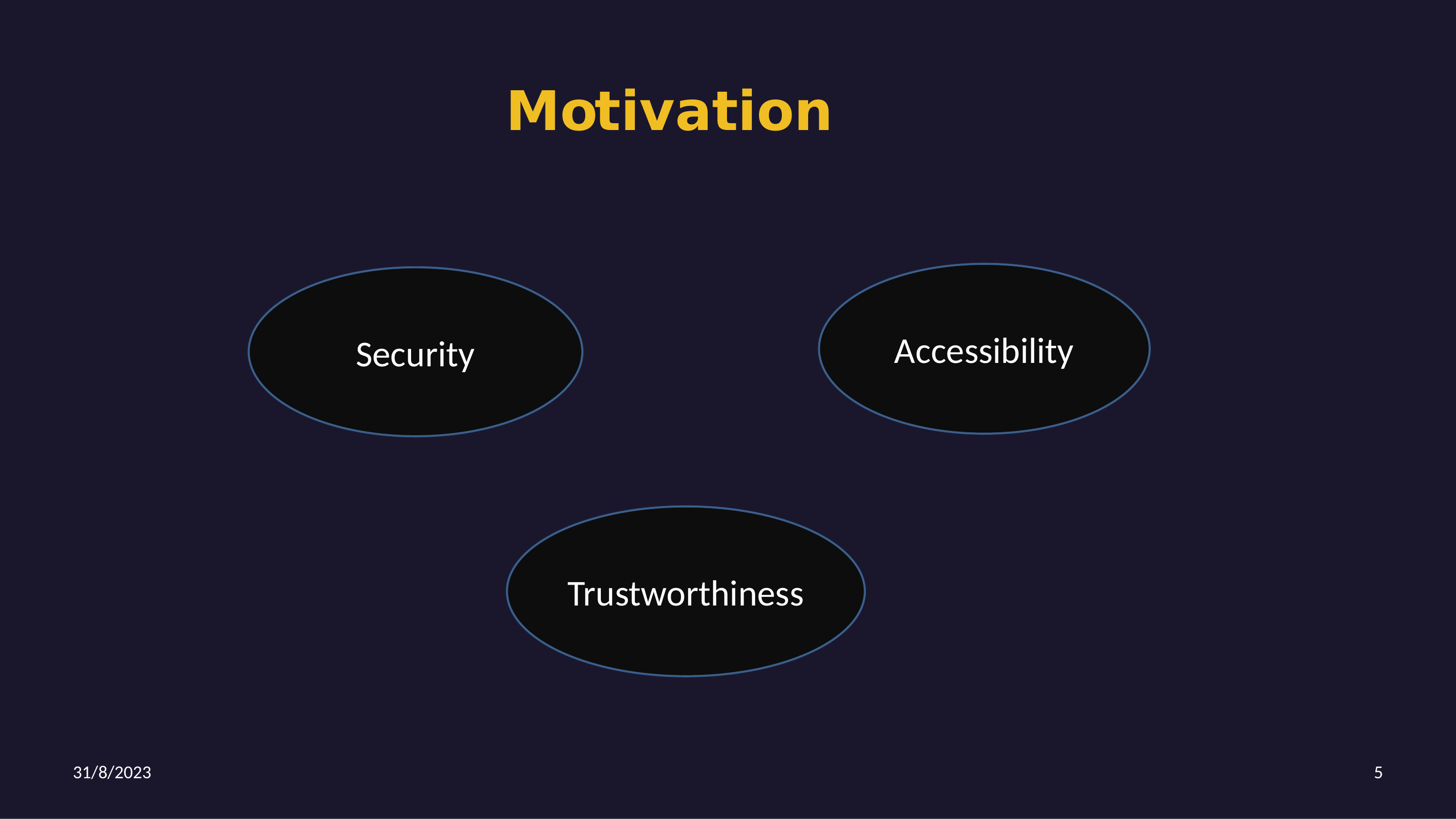

# Motivation
Accessibility
Security
Trustworthiness
31/8/2023

5